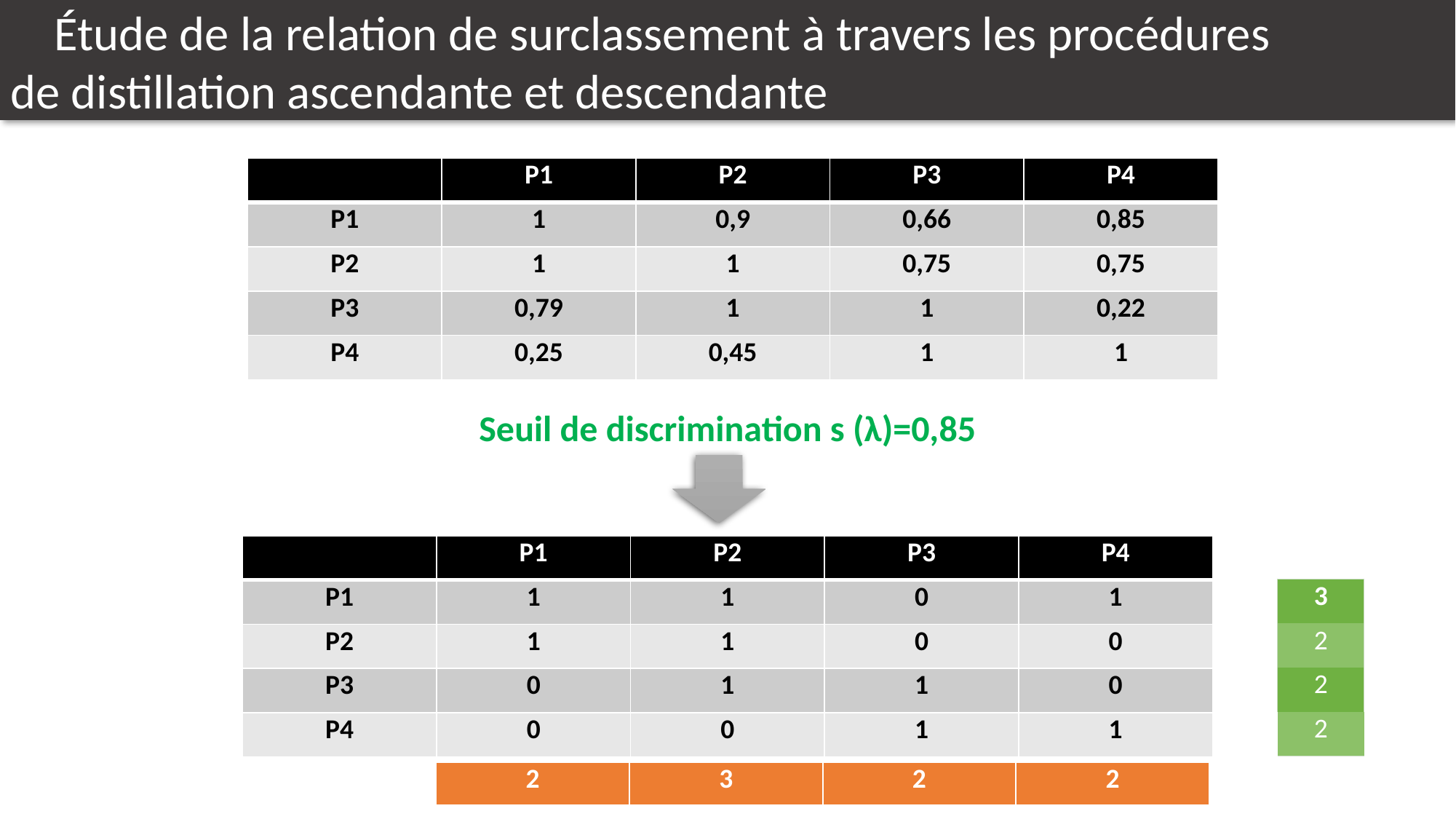

Étude de la relation de surclassement à travers les procédures
de distillation ascendante et descendante
|  | P1 | P2 | P3 | P4 |
| --- | --- | --- | --- | --- |
| P1 | 1 | 0,9 | 0,66 | 0,85 |
| P2 | 1 | 1 | 0,75 | 0,75 |
| P3 | 0,79 | 1 | 1 | 0,22 |
| P4 | 0,25 | 0,45 | 1 | 1 |
Seuil de discrimination s (λ)=0,85

|  | P1 | P2 | P3 | P4 |
| --- | --- | --- | --- | --- |
| P1 | 1 | 1 | 0 | 1 |
| P2 | 1 | 1 | 0 | 0 |
| P3 | 0 | 1 | 1 | 0 |
| P4 | 0 | 0 | 1 | 1 |
| 3 |
| --- |
| 2 |
| 2 |
| 2 |
| 2 | 3 | 2 | 2 |
| --- | --- | --- | --- |